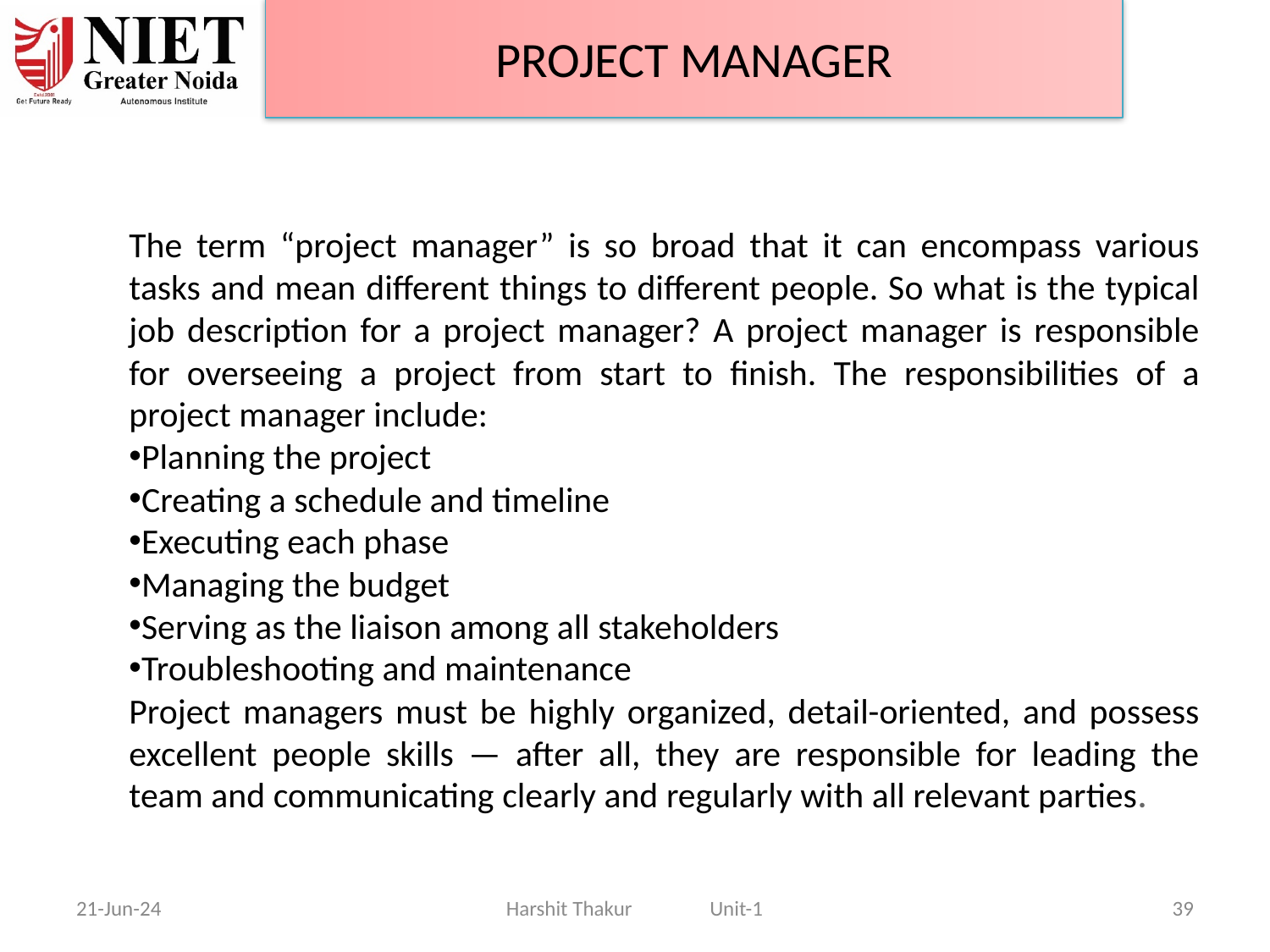

PROJECT MANAGER

The term “project manager” is so broad that it can encompass various tasks and mean different things to different people. So what is the typical job description for a project manager? A project manager is responsible for overseeing a project from start to finish. The responsibilities of a project manager include:
Planning the project
Creating a schedule and timeline
Executing each phase
Managing the budget
Serving as the liaison among all stakeholders
Troubleshooting and maintenance
Project managers must be highly organized, detail-oriented, and possess excellent people skills — after all, they are responsible for leading the team and communicating clearly and regularly with all relevant parties.

21-Jun-24
Harshit Thakur                Unit-1
39